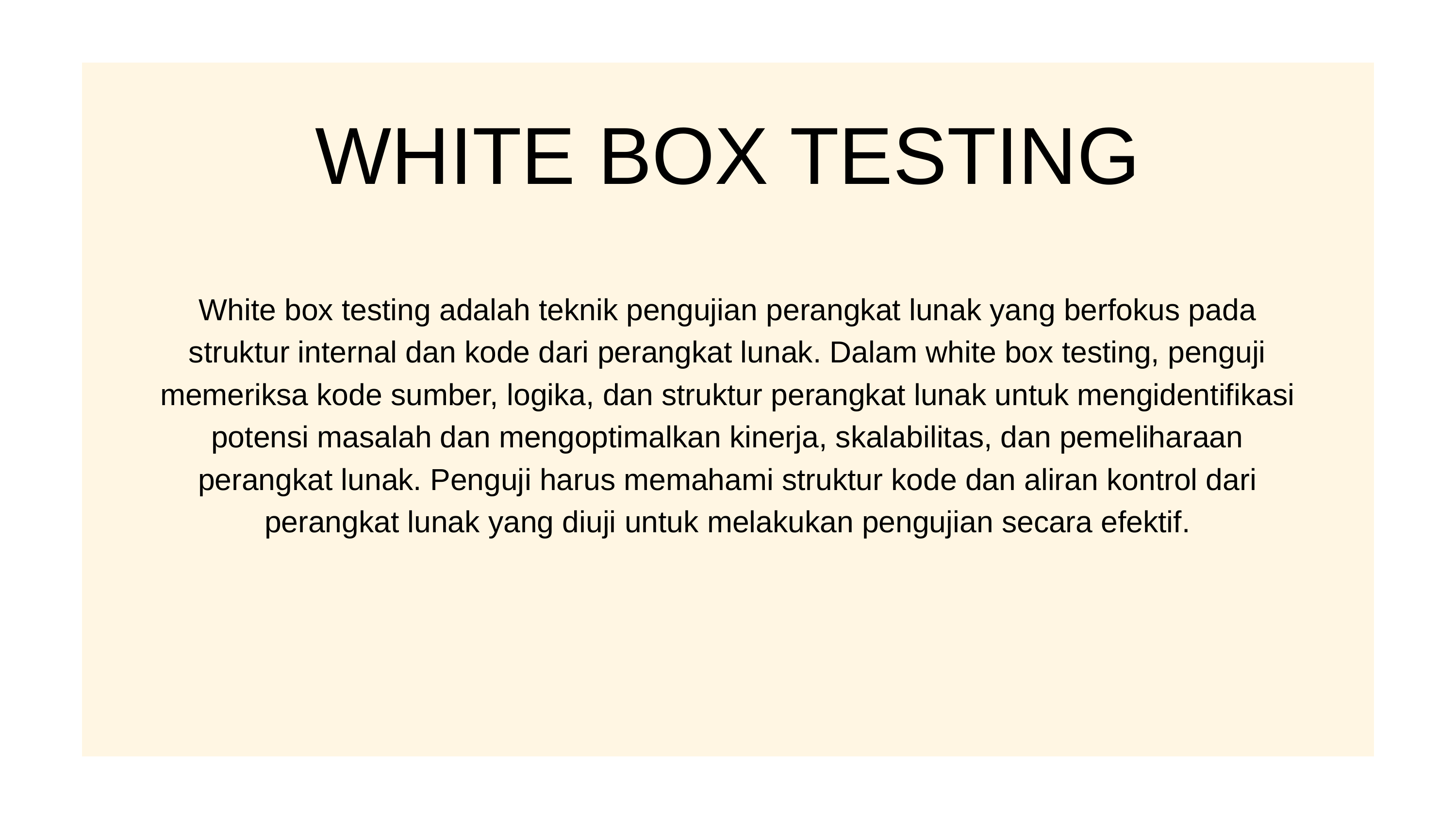

WHITE BOX TESTING
White box testing adalah teknik pengujian perangkat lunak yang berfokus pada struktur internal dan kode dari perangkat lunak. Dalam white box testing, penguji memeriksa kode sumber, logika, dan struktur perangkat lunak untuk mengidentifikasi potensi masalah dan mengoptimalkan kinerja, skalabilitas, dan pemeliharaan perangkat lunak. Penguji harus memahami struktur kode dan aliran kontrol dari perangkat lunak yang diuji untuk melakukan pengujian secara efektif.